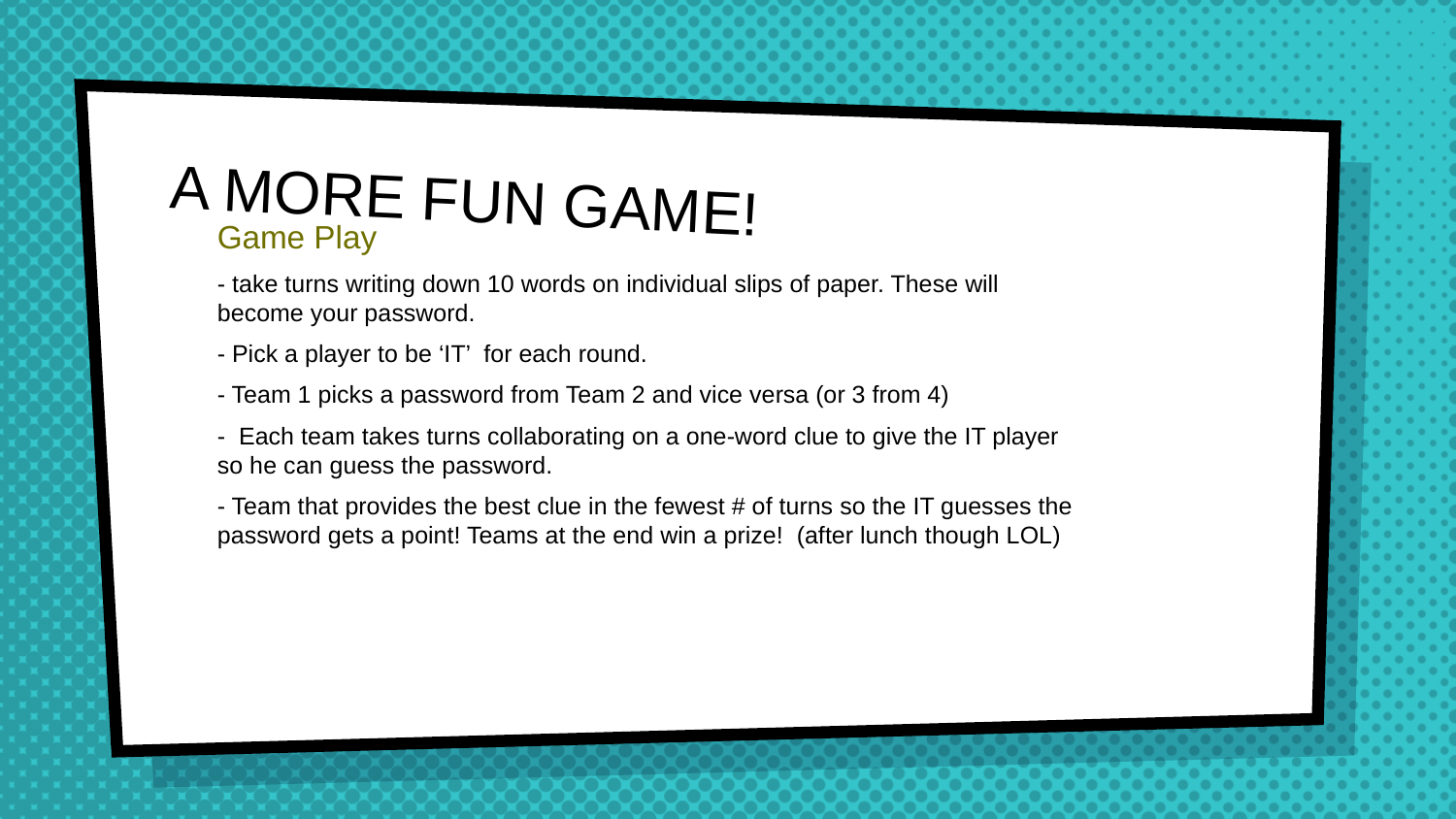

# A MORE FUN GAME!
Game Play
- take turns writing down 10 words on individual slips of paper. These will become your password.
- Pick a player to be ‘IT’  for each round.
- Team 1 picks a password from Team 2 and vice versa (or 3 from 4)
-  Each team takes turns collaborating on a one-word clue to give the IT player so he can guess the password.
- Team that provides the best clue in the fewest # of turns so the IT guesses the password gets a point! Teams at the end win a prize!  (after lunch though LOL)